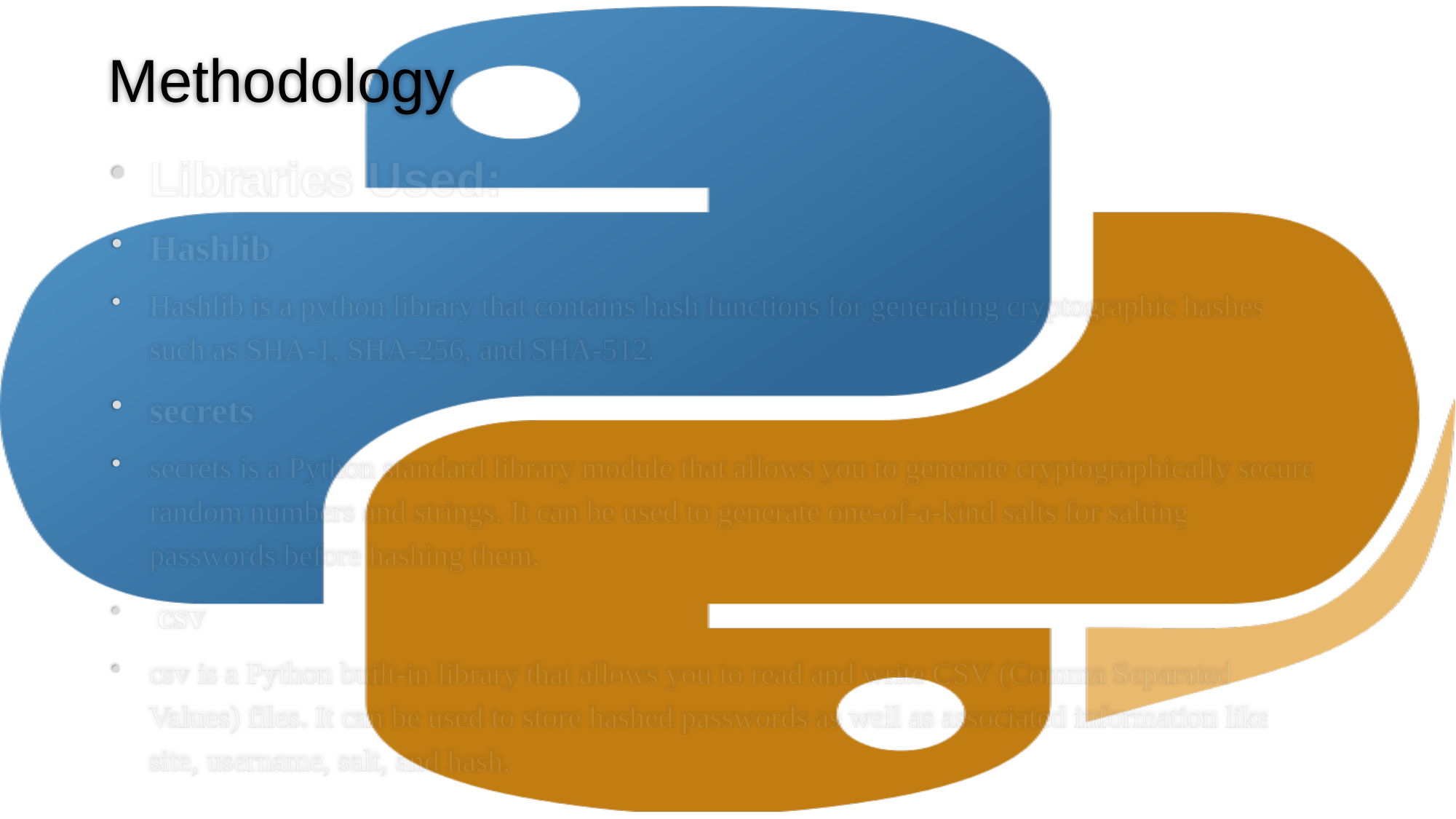

# Methodology
Libraries Used:
Hashlib
Hashlib is a python library that contains hash functions for generating cryptographic hashes such as SHA-1, SHA-256, and SHA-512.
secrets
secrets is a Python standard library module that allows you to generate cryptographically secure random numbers and strings. It can be used to generate one-of-a-kind salts for salting passwords before hashing them.
 csv
csv is a Python built-in library that allows you to read and write CSV (Comma Separated Values) files. It can be used to store hashed passwords as well as associated information like site, username, salt, and hash.